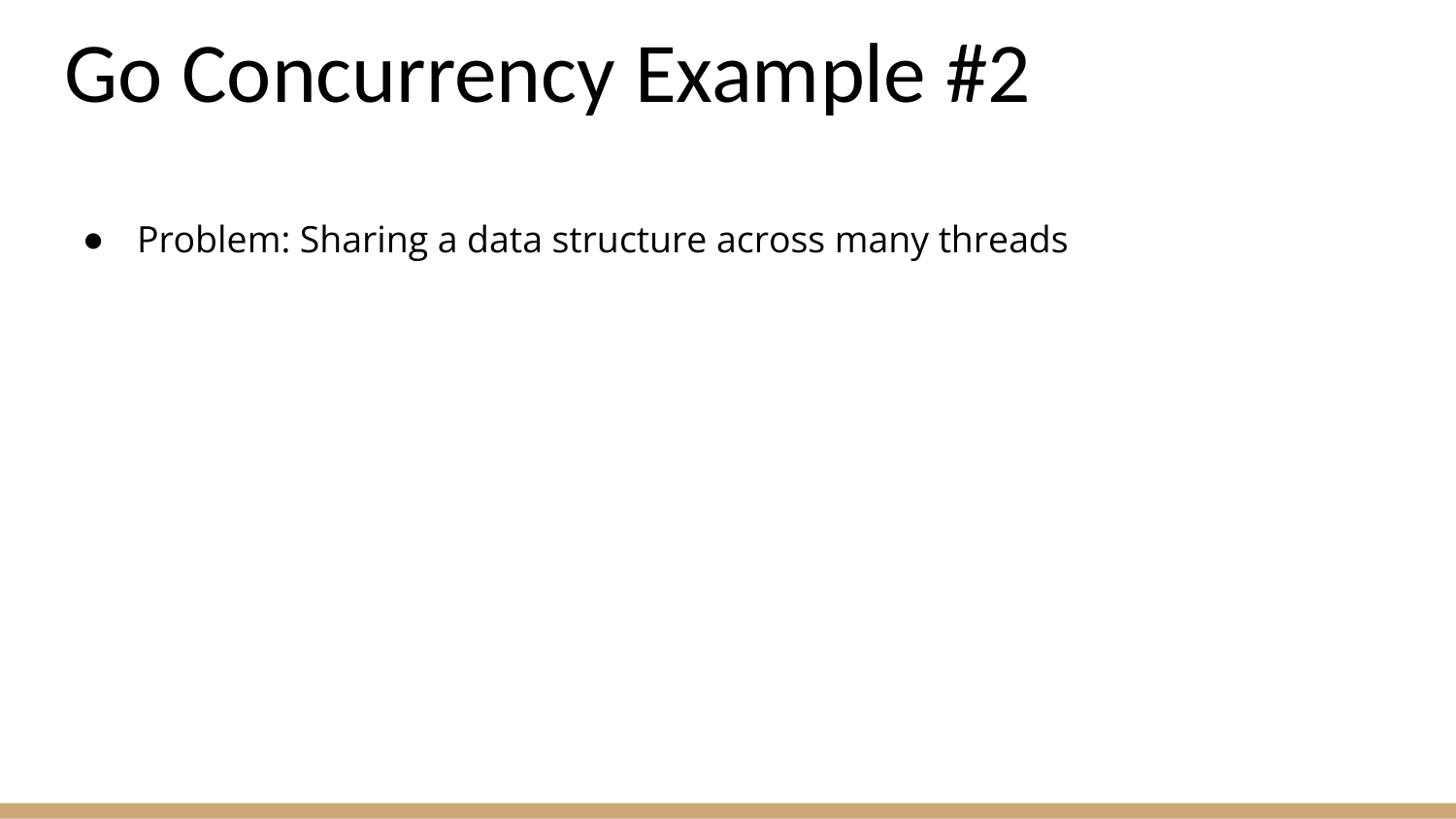

# Go Concurrency Example #2
Problem: Sharing a data structure across many threads